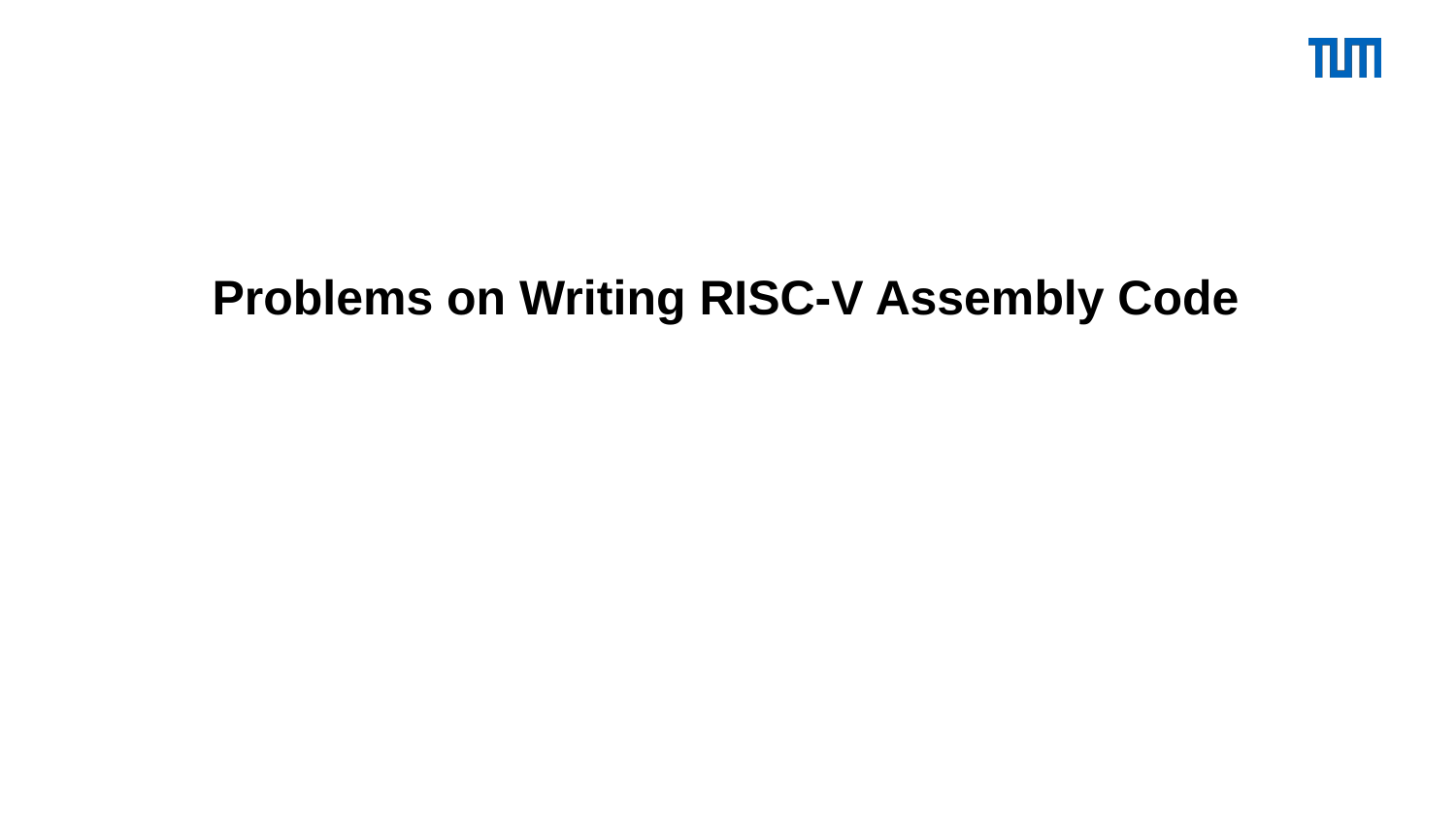

# Problems on Writing RISC-V Assembly Code